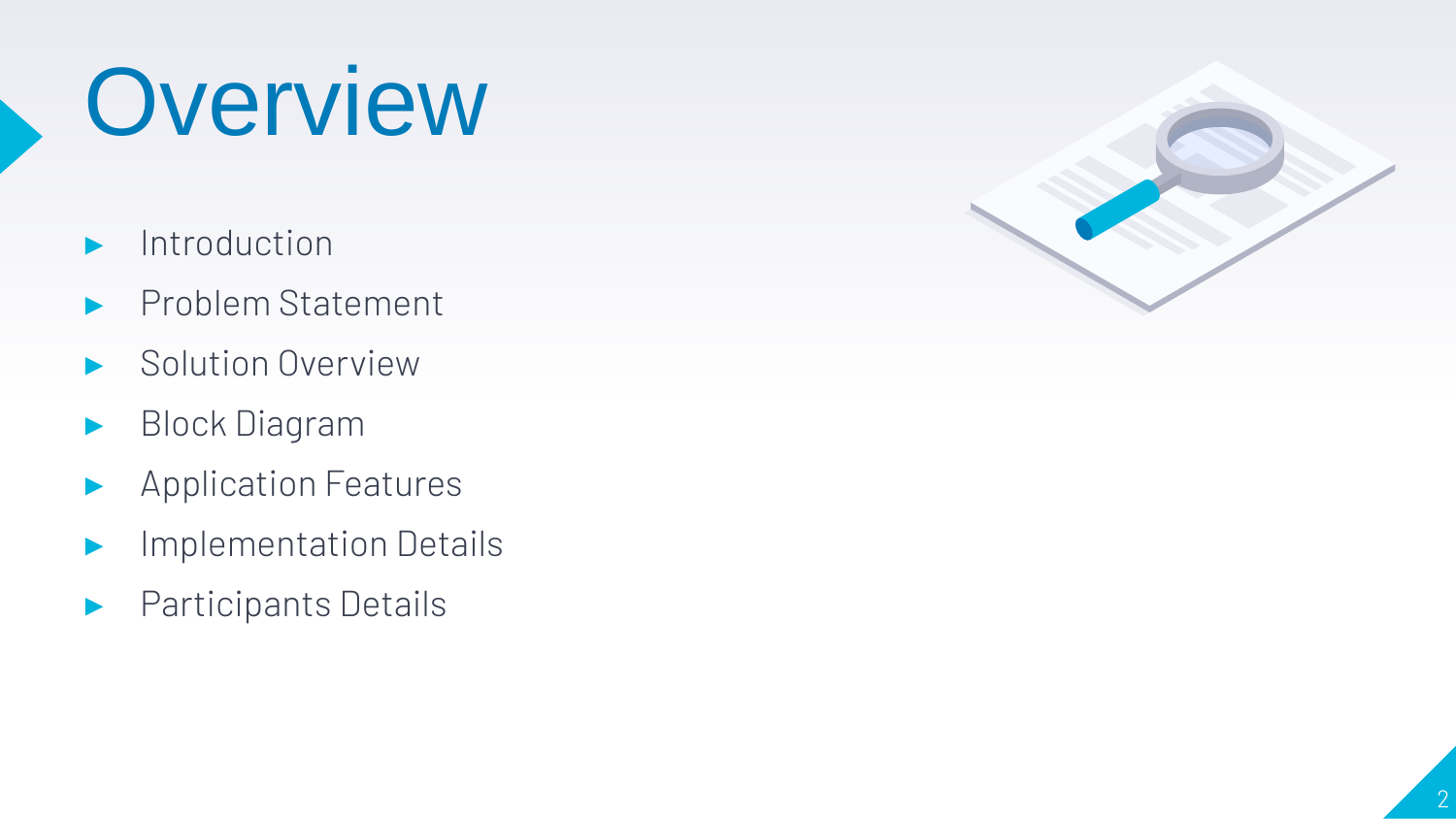

# Overview
Introduction
Problem Statement
Solution Overview
Block Diagram
Application Features
Implementation Details
Participants Details

2